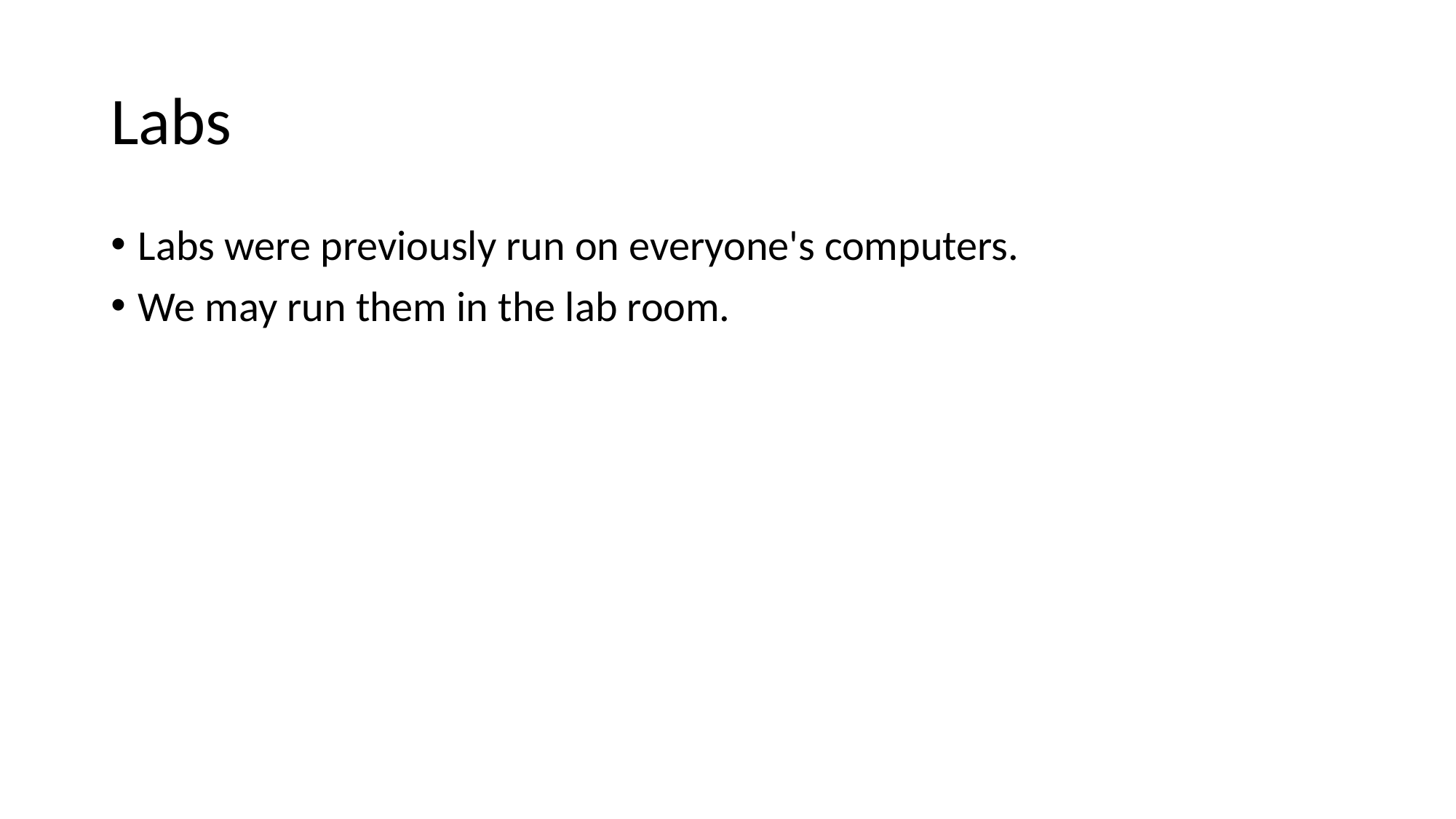

# Labs
Labs were previously run on everyone's computers.
We may run them in the lab room.